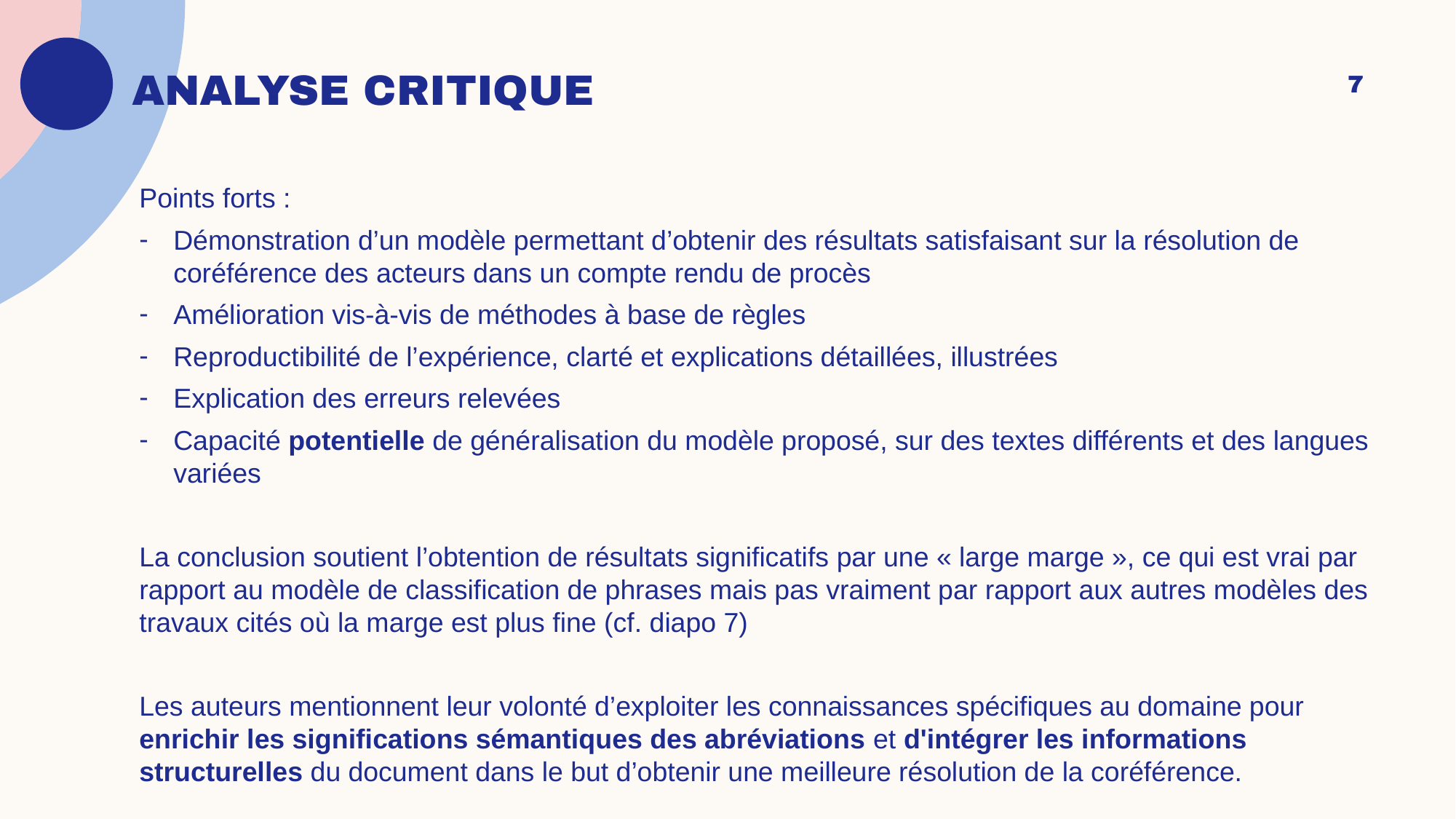

# Analyse critique
7
Points forts :
Démonstration d’un modèle permettant d’obtenir des résultats satisfaisant sur la résolution de coréférence des acteurs dans un compte rendu de procès
Amélioration vis-à-vis de méthodes à base de règles
Reproductibilité de l’expérience, clarté et explications détaillées, illustrées
Explication des erreurs relevées
Capacité potentielle de généralisation du modèle proposé, sur des textes différents et des langues variées

La conclusion soutient l’obtention de résultats significatifs par une « large marge », ce qui est vrai par rapport au modèle de classification de phrases mais pas vraiment par rapport aux autres modèles des travaux cités où la marge est plus fine (cf. diapo 7)

Les auteurs mentionnent leur volonté d’exploiter les connaissances spécifiques au domaine pour enrichir les significations sémantiques des abréviations et d'intégrer les informations structurelles du document dans le but d’obtenir une meilleure résolution de la coréférence.